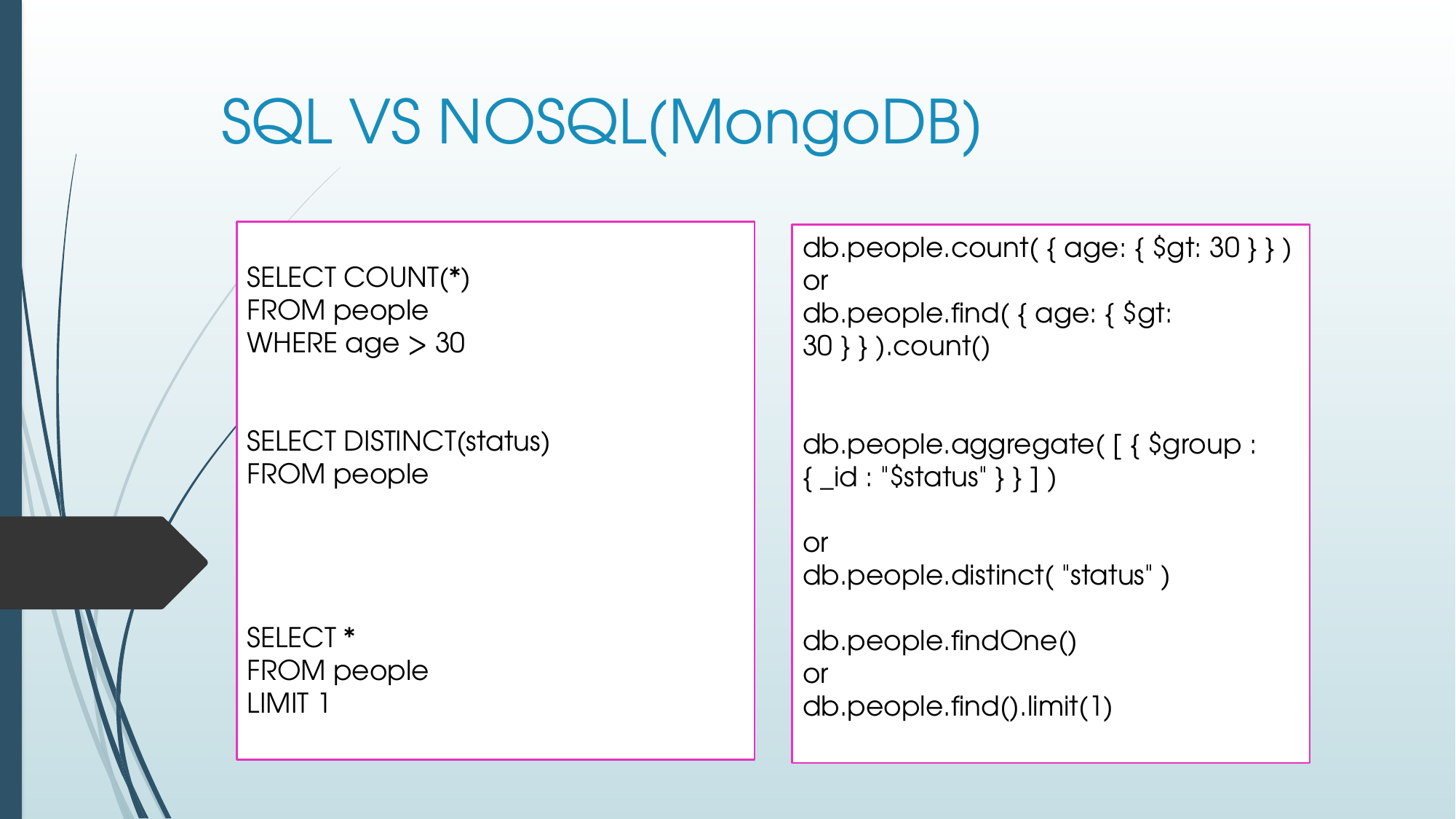

# SQL VS NOSQL(MongoDB)

SELECT COUNT(*)
FROM people
WHERE age > 30

SELECT DISTINCT(status)
FROM people

SELECT *
FROM people
LIMIT 1

db.people.count( { age: { $gt: 30 } } )
or
db.people.find( { age: { $gt: 30 } } ).count()

db.people.aggregate( [ { $group : { _id : "$status" } } ] )

or
db.people.distinct( "status" )

db.people.findOne()
or
db.people.find().limit(1)